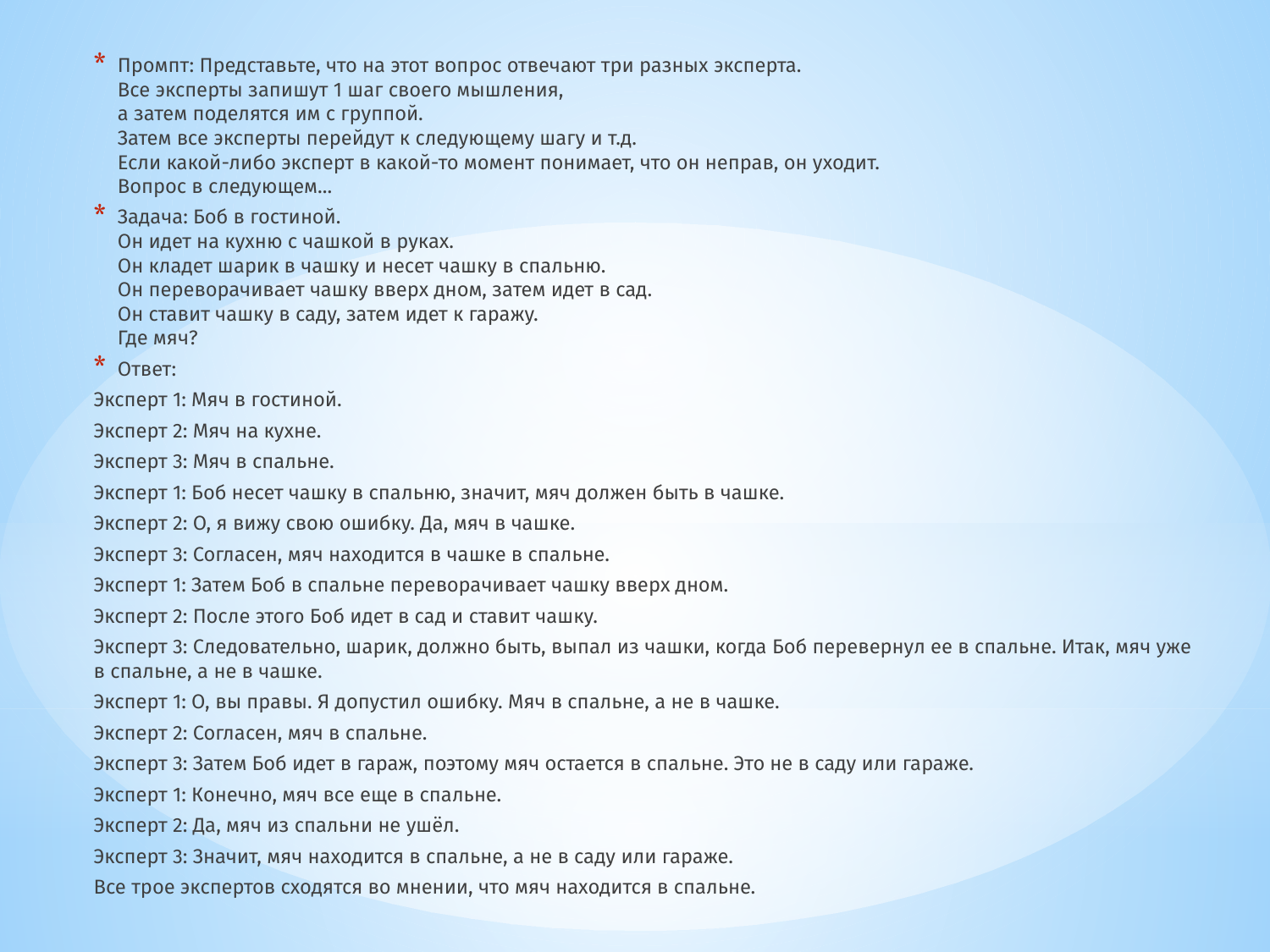

Промпт: Представьте, что на этот вопрос отвечают три разных эксперта.
Все эксперты запишут 1 шаг своего мышления,
а затем поделятся им с группой.
Затем все эксперты перейдут к следующему шагу и т.д.
Если какой-либо эксперт в какой-то момент понимает, что он неправ, он уходит.
Вопрос в следующем...
Задача: Боб в гостиной.
Он идет на кухню с чашкой в руках.
Он кладет шарик в чашку и несет чашку в спальню.
Он переворачивает чашку вверх дном, затем идет в сад.
Он ставит чашку в саду, затем идет к гаражу.
Где мяч?
Ответ:
Эксперт 1: Мяч в гостиной.
Эксперт 2: Мяч на кухне.
Эксперт 3: Мяч в спальне.
Эксперт 1: Боб несет чашку в спальню, значит, мяч должен быть в чашке.
Эксперт 2: О, я вижу свою ошибку. Да, мяч в чашке.
Эксперт 3: Согласен, мяч находится в чашке в спальне.
Эксперт 1: Затем Боб в спальне переворачивает чашку вверх дном.
Эксперт 2: После этого Боб идет в сад и ставит чашку.
Эксперт 3: Следовательно, шарик, должно быть, выпал из чашки, когда Боб перевернул ее в спальне. Итак, мяч уже в спальне, а не в чашке.
Эксперт 1: О, вы правы. Я допустил ошибку. Мяч в спальне, а не в чашке.
Эксперт 2: Согласен, мяч в спальне.
Эксперт 3: Затем Боб идет в гараж, поэтому мяч остается в спальне. Это не в саду или гараже.
Эксперт 1: Конечно, мяч все еще в спальне.
Эксперт 2: Да, мяч из спальни не ушёл.
Эксперт 3: Значит, мяч находится в спальне, а не в саду или гараже.
Все трое экспертов сходятся во мнении, что мяч находится в спальне.